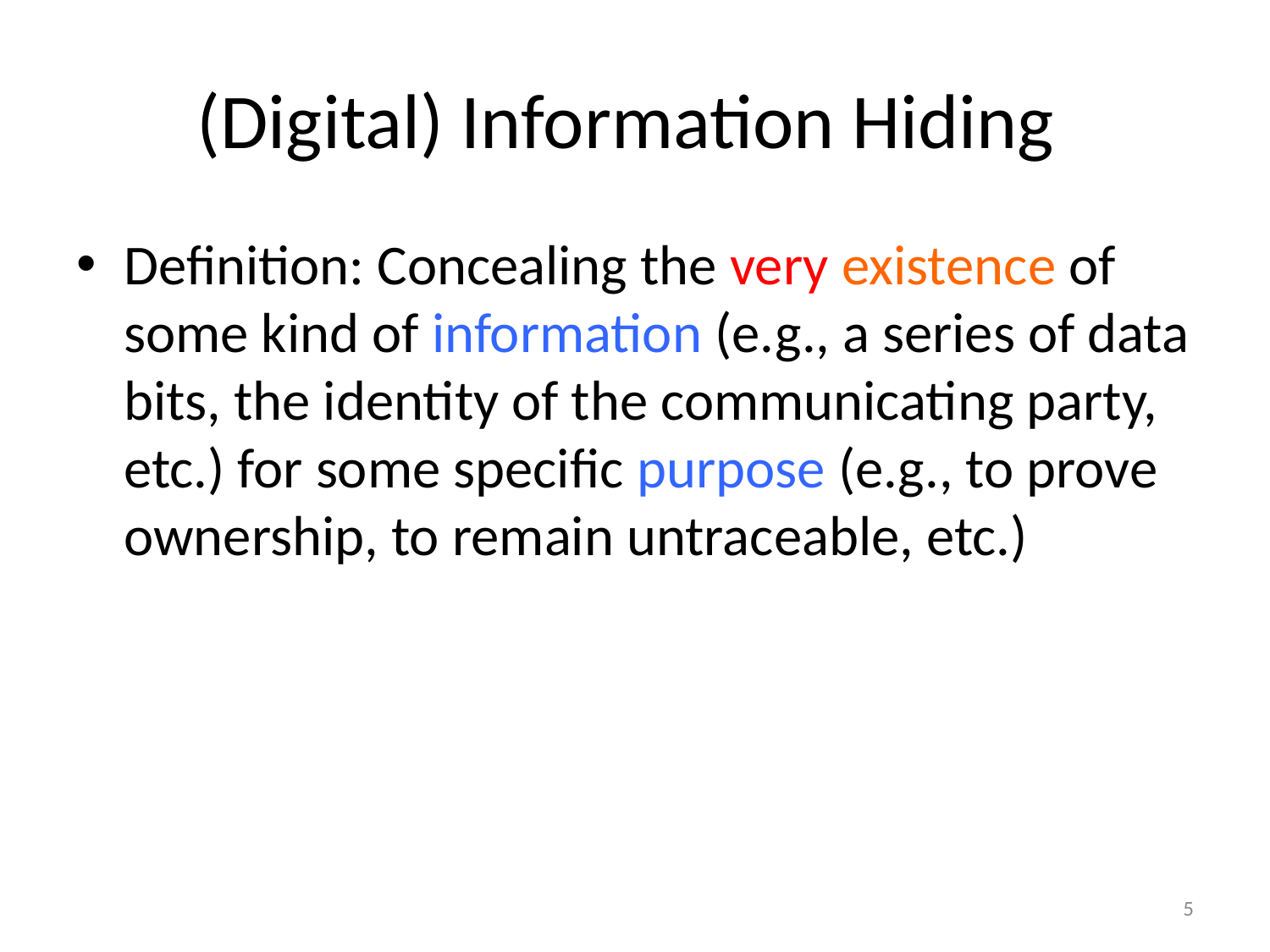

# (Digital) Information Hiding
Definition: Concealing the very existence of some kind of information (e.g., a series of data bits, the identity of the communicating party, etc.) for some specific purpose (e.g., to prove ownership, to remain untraceable, etc.)
5